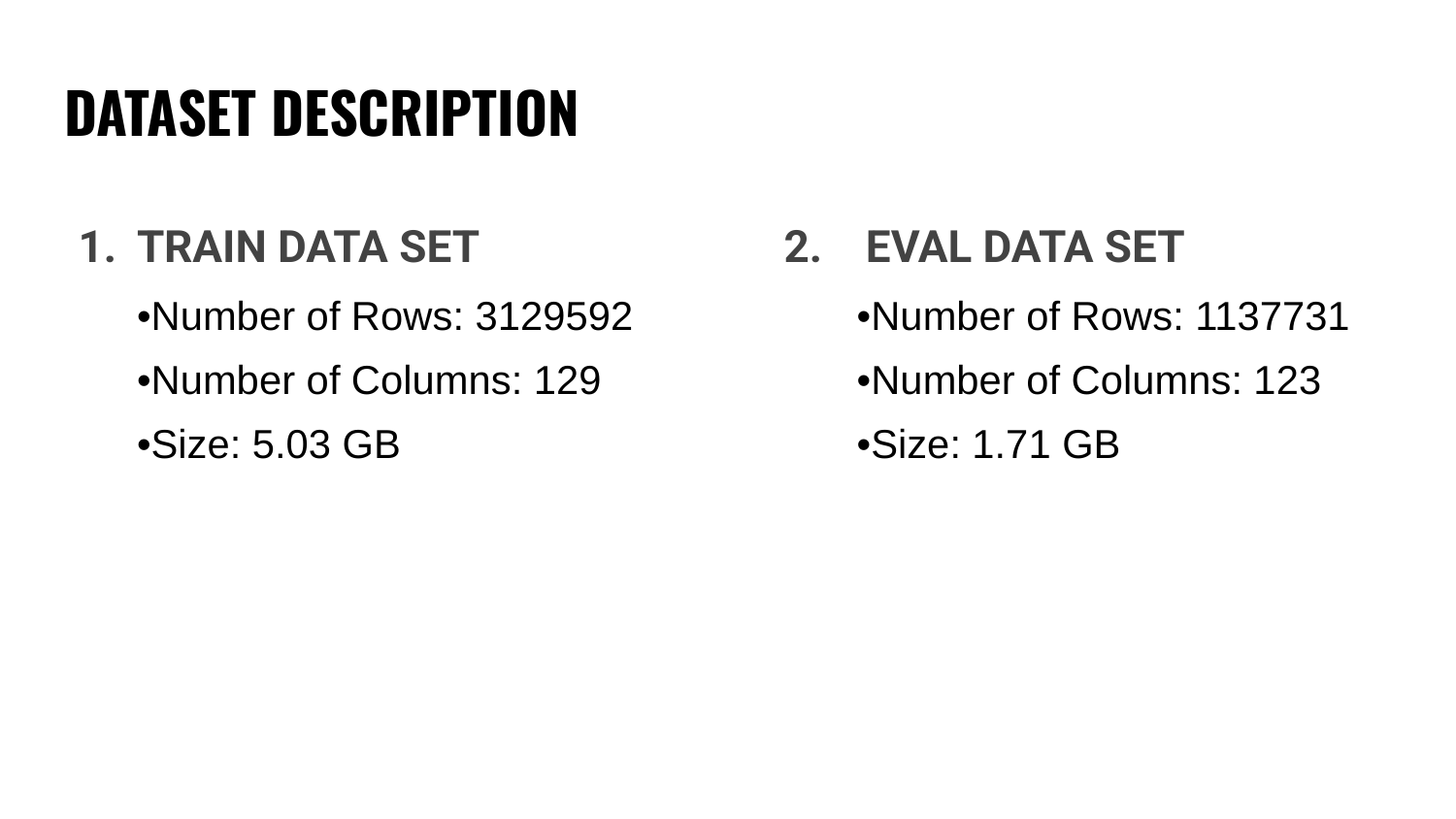

# DATASET DESCRIPTION
TRAIN DATA SET
•Number of Rows: 3129592
•Number of Columns: 129
•Size: 5.03 GB

2.    EVAL DATA SET
•Number of Rows: 1137731
•Number of Columns: 123
•Size: 1.71 GB